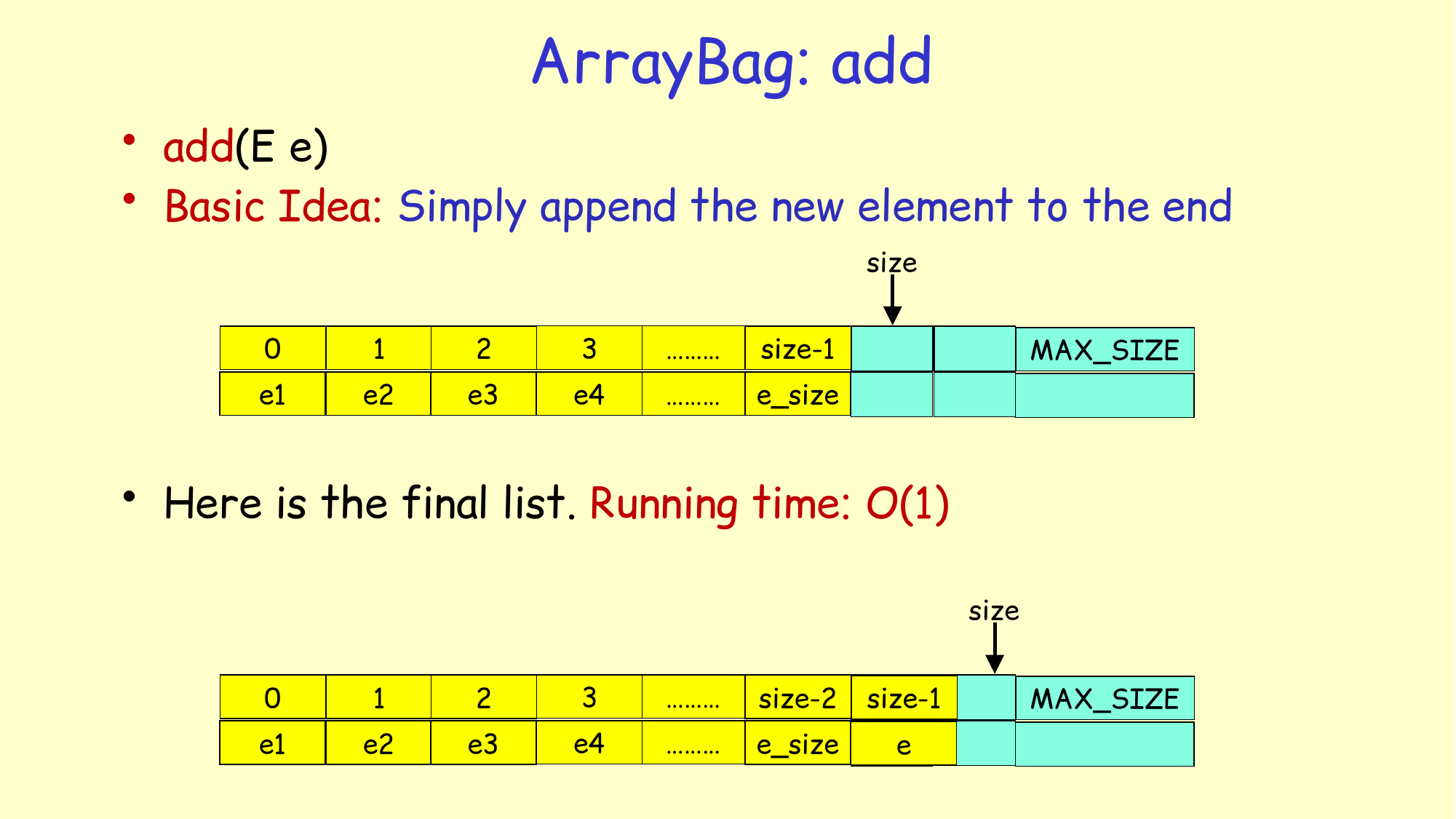

# ArrayBag: add
add(E e)
Basic Idea: Simply append the new element to the end

Here is the final list. Running time: O(1)

size
3
………

0
1
2
size-1

MAX_SIZE
e4
………

e1
e2
e3
e_size

size
3
………

0
1
2
size-2

size-1
MAX_SIZE
e4
………

e1
e2
e3
e_size

e